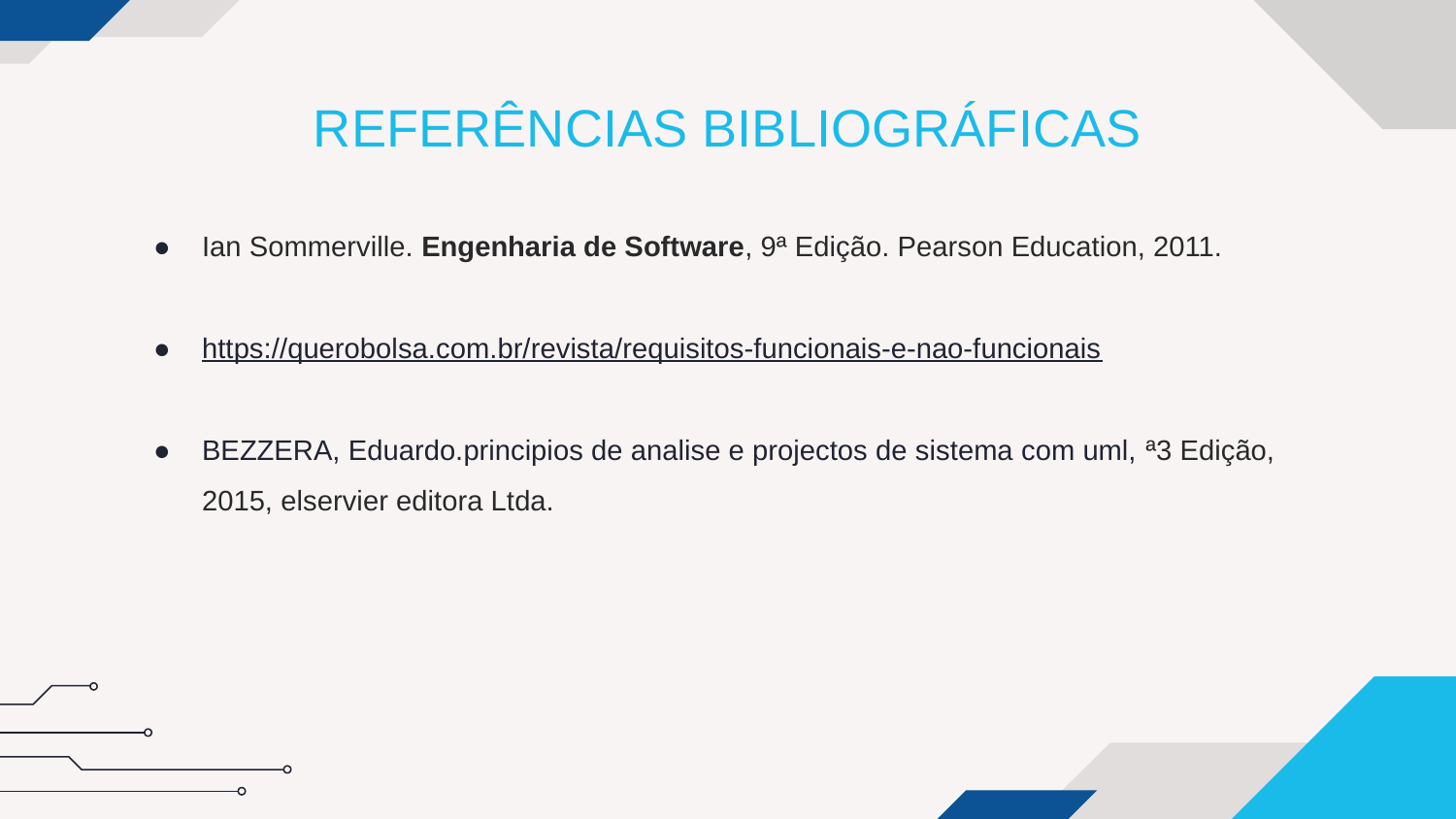

# REFERÊNCIAS BIBLIOGRÁFICAS
Ian Sommerville. Engenharia de Software, 9ª Edição. Pearson Education, 2011.

https://querobolsa.com.br/revista/requisitos-funcionais-e-nao-funcionais

BEZZERA, Eduardo.principios de analise e projectos de sistema com uml, ª3 Edição, 2015, elservier editora Ltda.
74